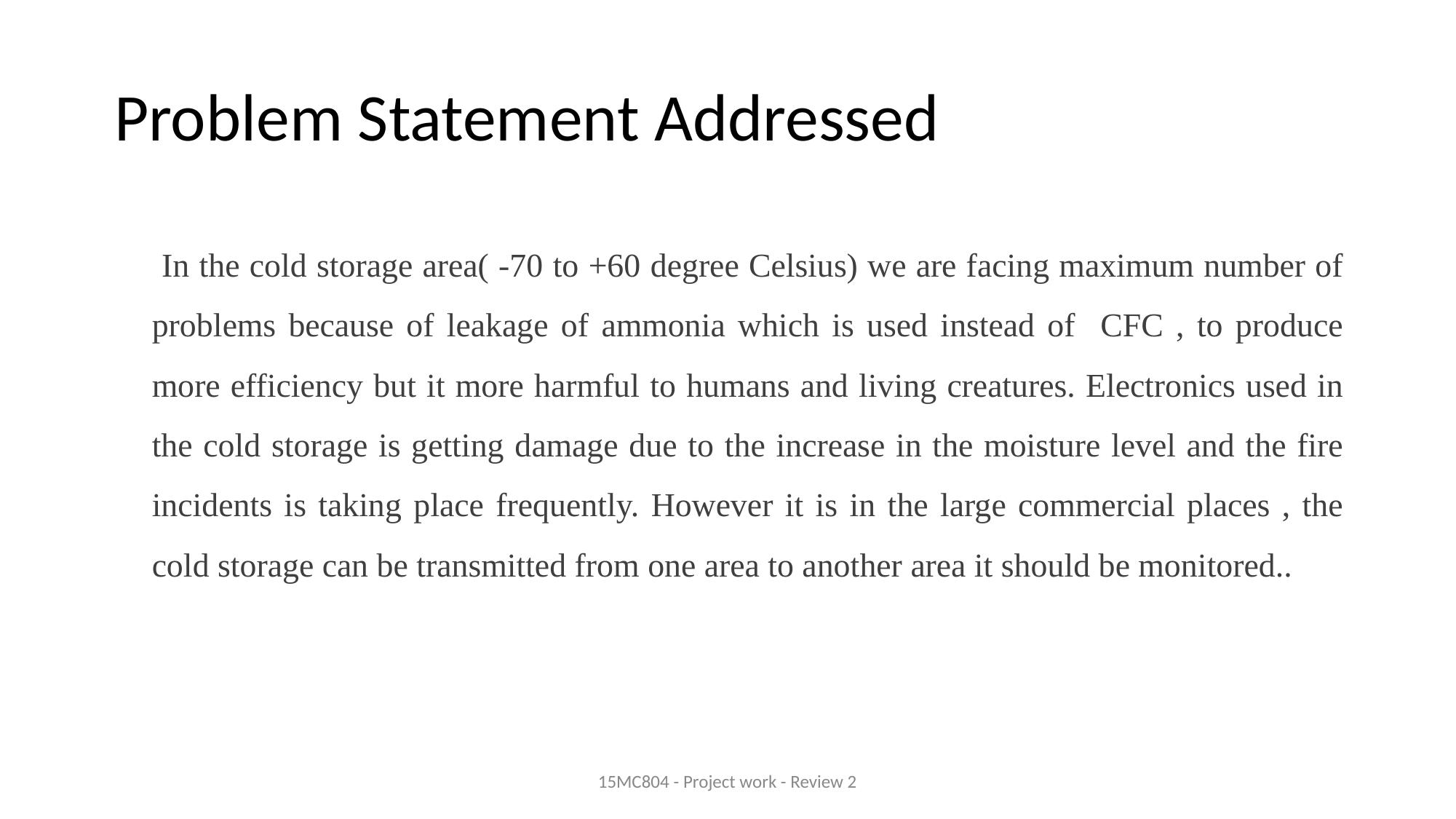

# Problem Statement Addressed
 In the cold storage area( -70 to +60 degree Celsius) we are facing maximum number of problems because of leakage of ammonia which is used instead of  CFC , to produce more efficiency but it more harmful to humans and living creatures. Electronics used in the cold storage is getting damage due to the increase in the moisture level and the fire incidents is taking place frequently. However it is in the large commercial places , the cold storage can be transmitted from one area to another area it should be monitored..
15MC804 - Project work - Review 2